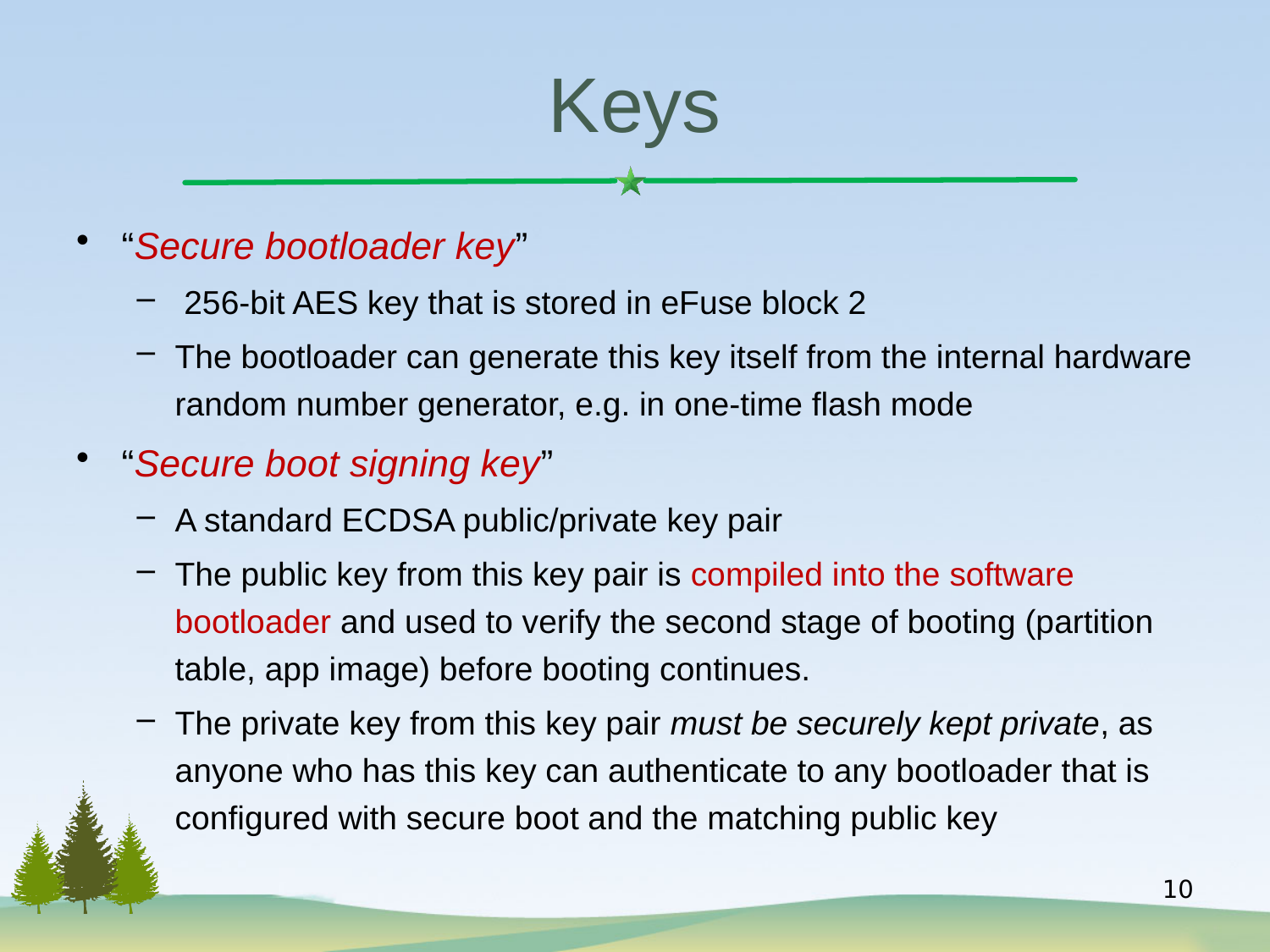

# Keys
“Secure bootloader key”
 256-bit AES key that is stored in eFuse block 2
The bootloader can generate this key itself from the internal hardware random number generator, e.g. in one-time flash mode
“Secure boot signing key”
A standard ECDSA public/private key pair
The public key from this key pair is compiled into the software bootloader and used to verify the second stage of booting (partition table, app image) before booting continues.
The private key from this key pair must be securely kept private, as anyone who has this key can authenticate to any bootloader that is configured with secure boot and the matching public key
10